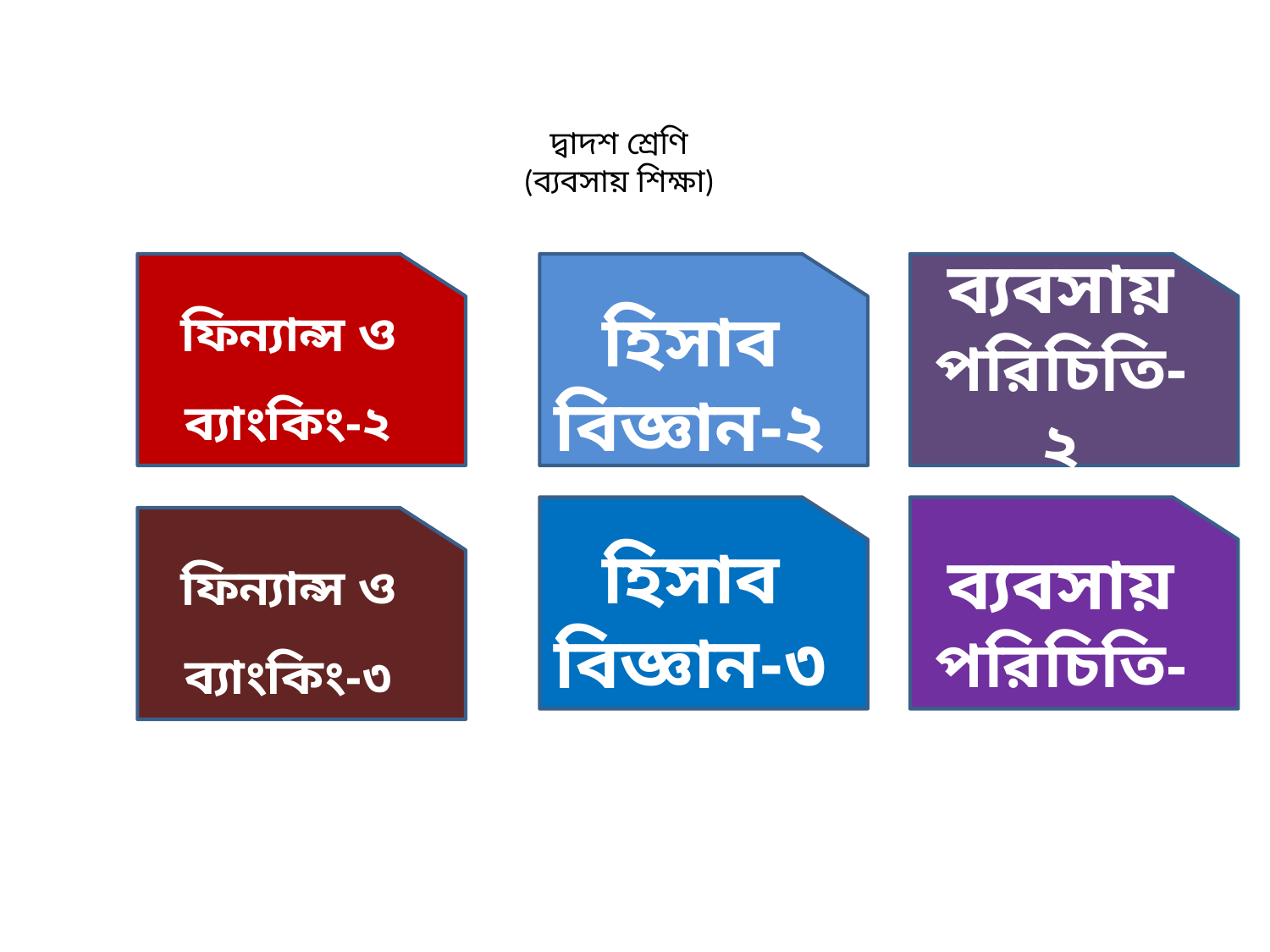

দ্বাদশ শ্রেণি
(ব্যবসায় শিক্ষা)
ফিন্যান্স ও ব্যাংকিং-২
হিসাব বিজ্ঞান-২
ব্যবসায় পরিচিতি-২
হিসাব বিজ্ঞান-৩
ব্যবসায় পরিচিতি-৩

ফিন্যান্স ও ব্যাংকিং-৩